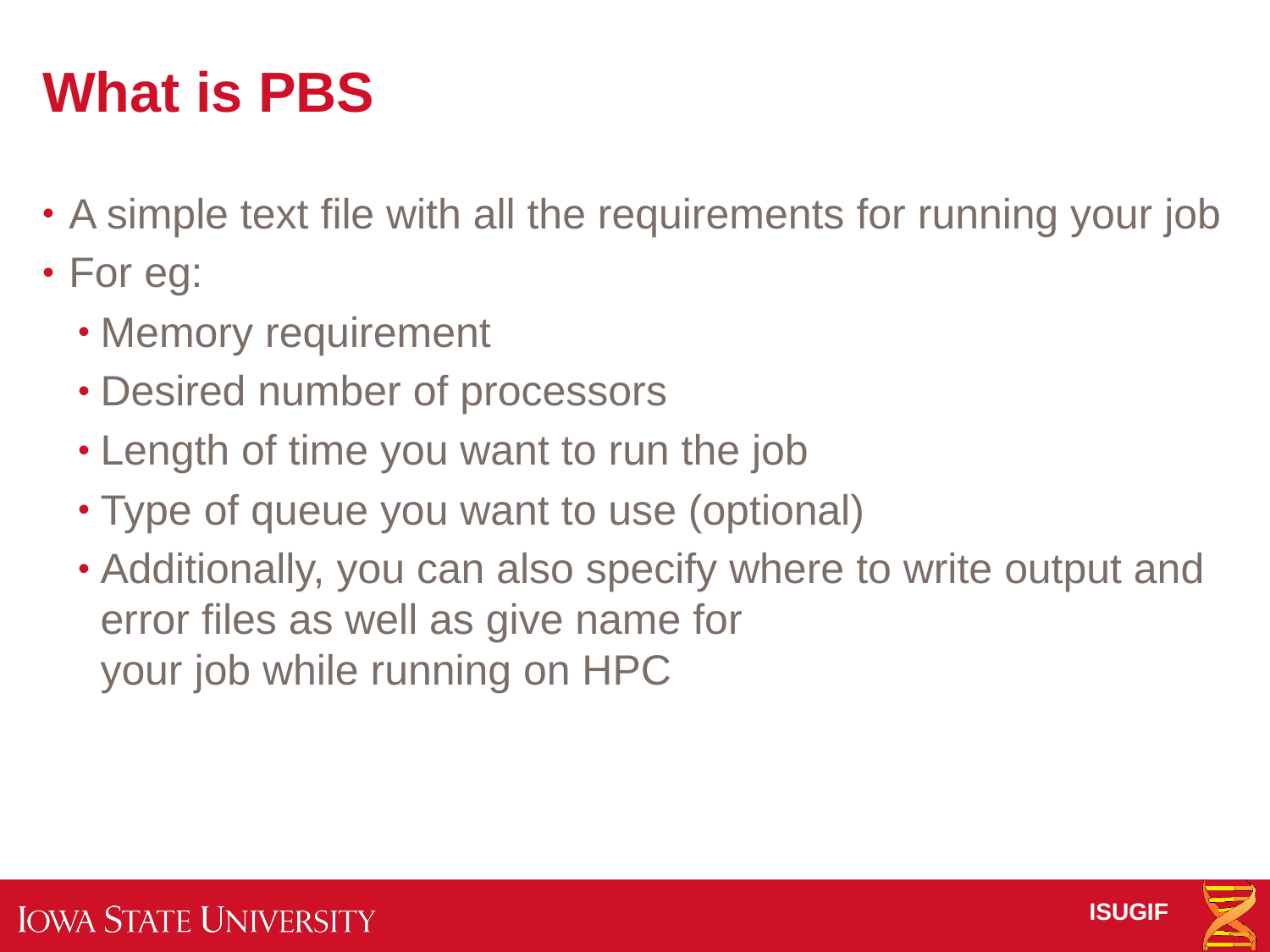

# What is PBS
A simple text file with all the requirements for running your job
For eg:
Memory requirement
Desired number of processors
Length of time you want to run the job
Type of queue you want to use (optional)
Additionally, you can also specify where to write output and error files as well as give name for
your job while running on HPC